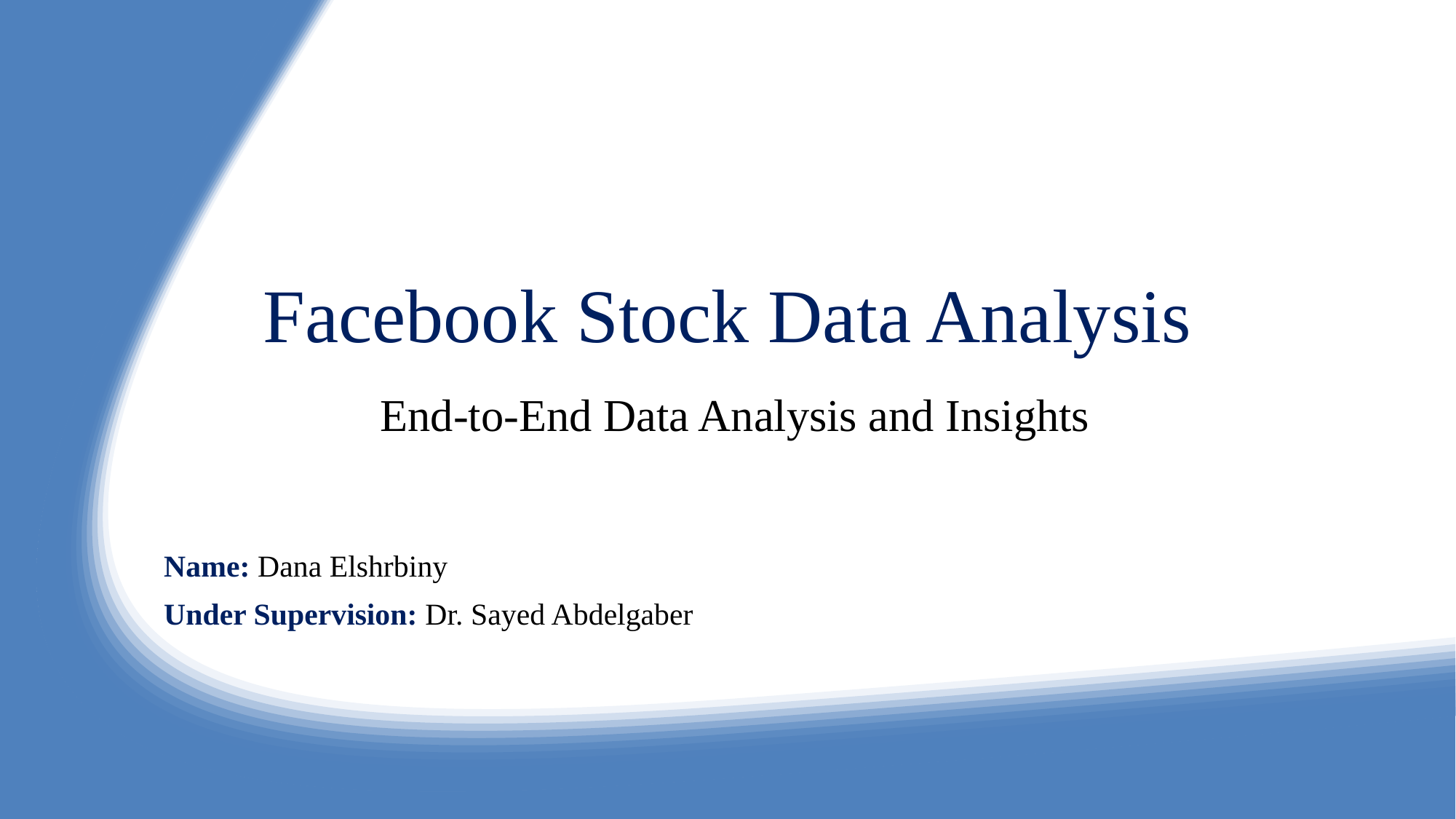

# Facebook Stock Data Analysis
End-to-End Data Analysis and Insights
Name: Dana Elshrbiny
Under Supervision: Dr. Sayed Abdelgaber